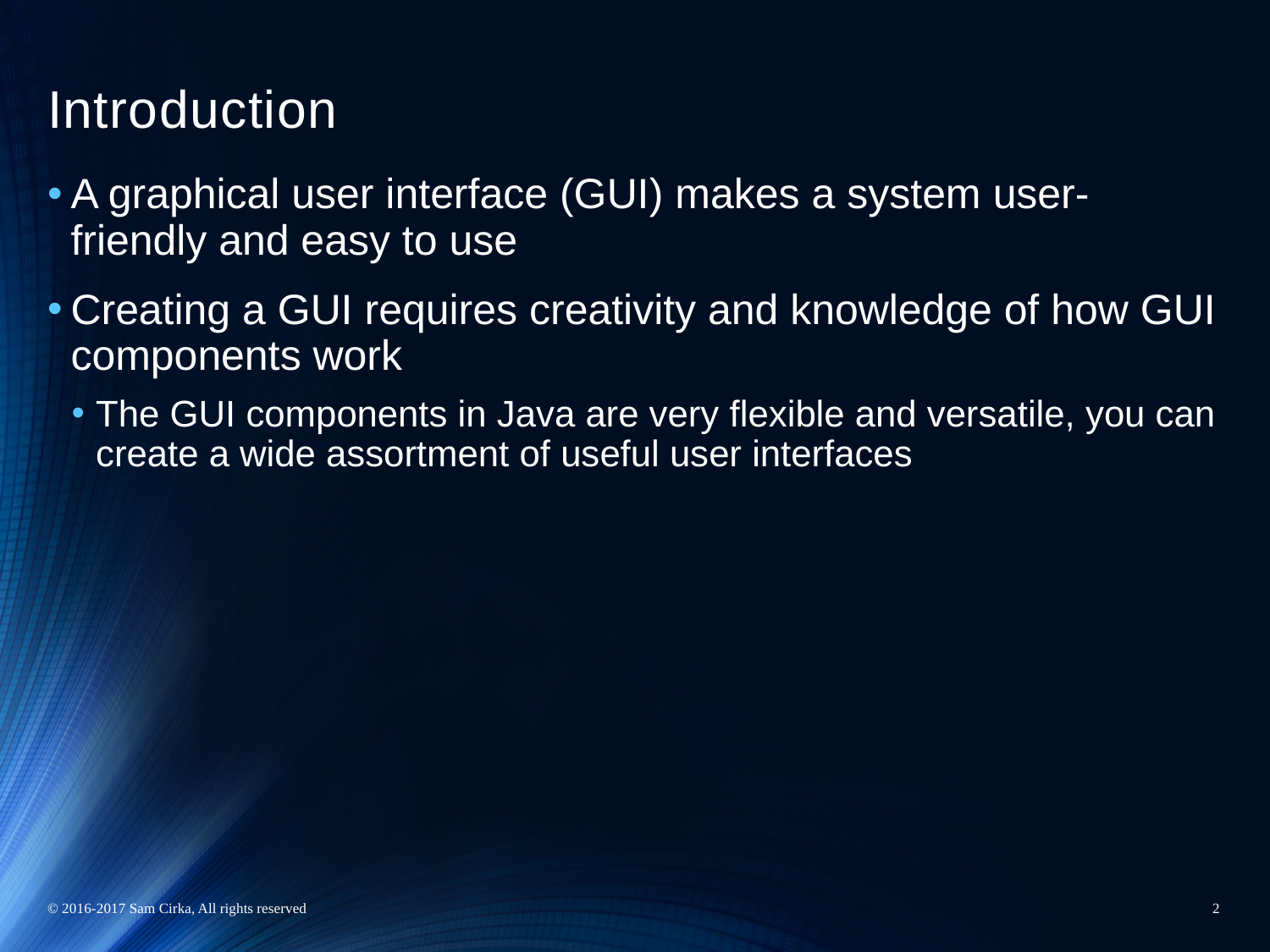

# Introduction

A graphical user interface (GUI) makes a system user-friendly and easy to use
Creating a GUI requires creativity and knowledge of how GUI components work
The GUI components in Java are very flexible and versatile, you can create a wide assortment of useful user interfaces

© 2016-2017 Sam Cirka, All rights reserved
2